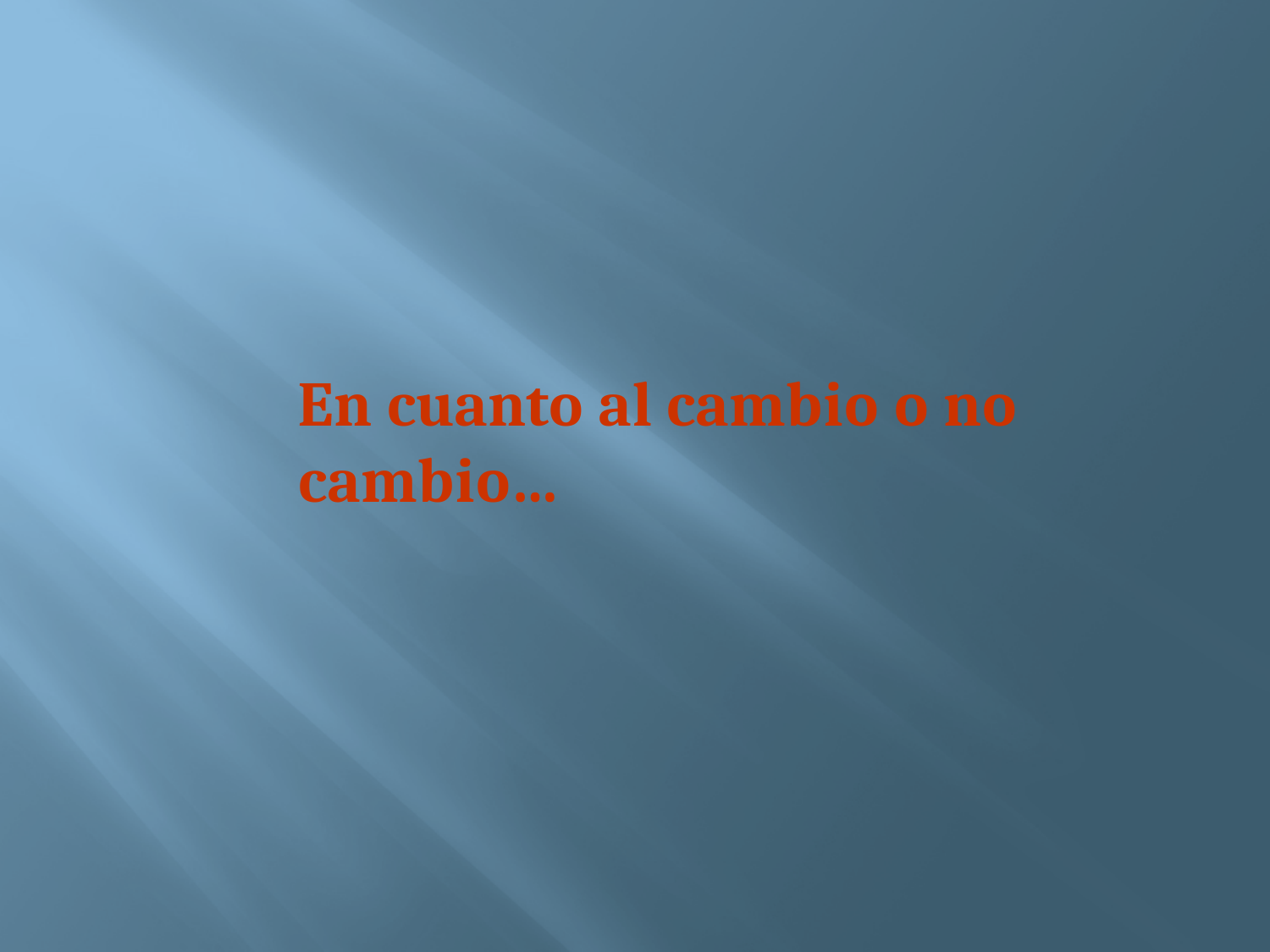

En cuanto al cambio o no cambio…